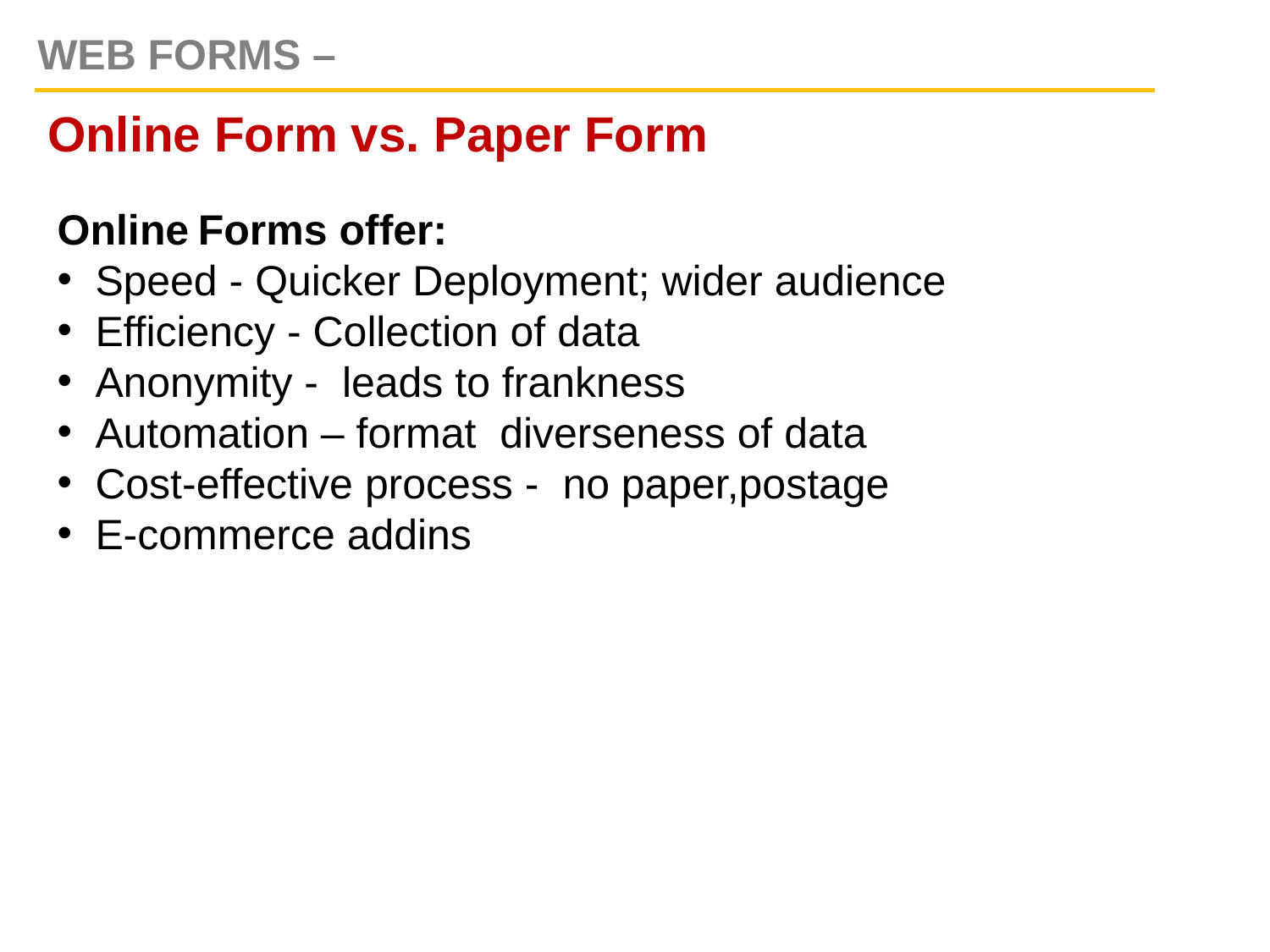

WEB FORMS –

Online Form vs. Paper Form
Online Forms offer:
Speed - Quicker Deployment; wider audience
Efficiency - Collection of data
Anonymity -  leads to frankness
Automation – format  diverseness of data
Cost-effective process -  no paper,postage
E-commerce addins